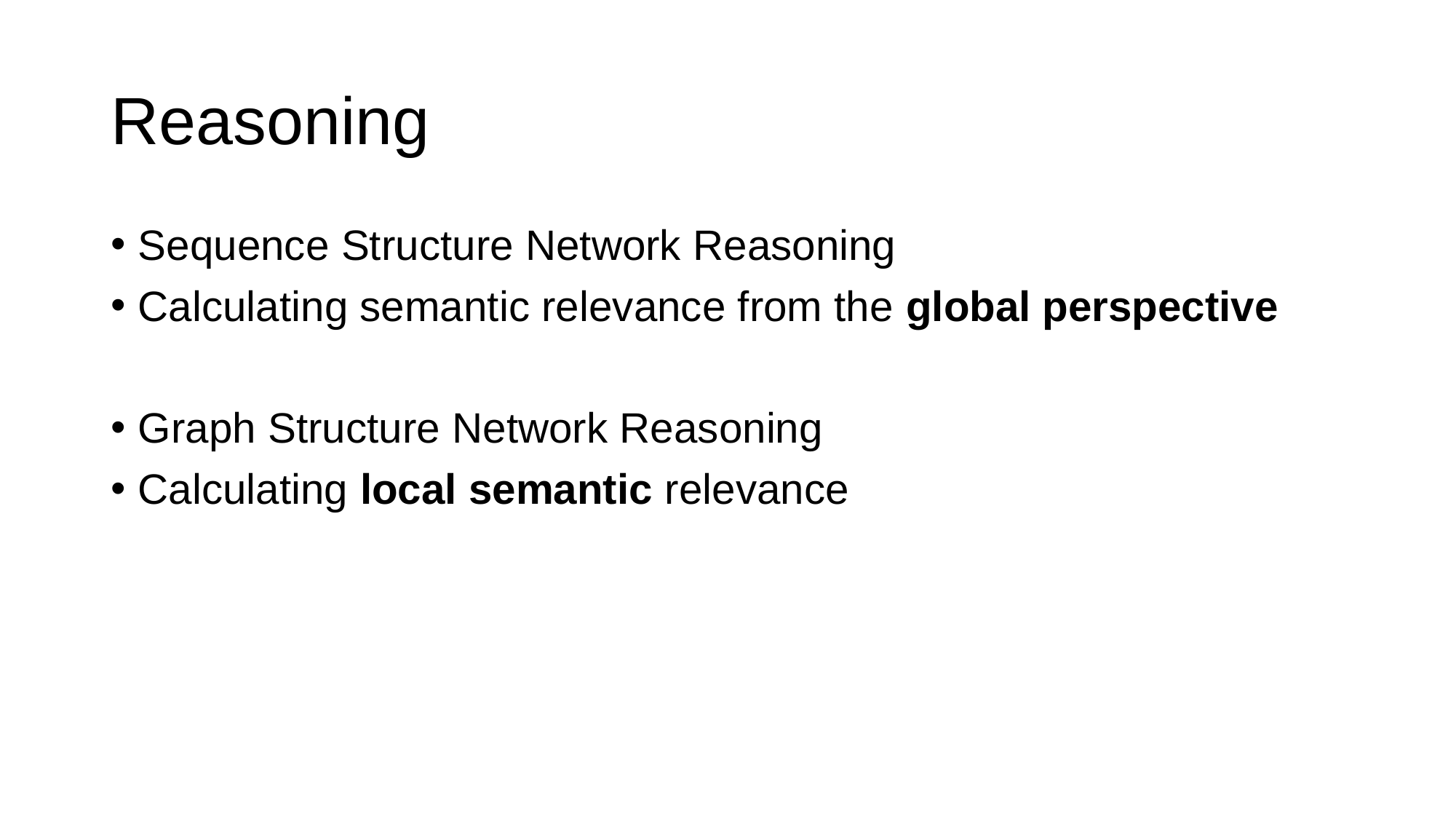

# Reasoning
Sequence Structure Network Reasoning
Calculating semantic relevance from the global perspective

Graph Structure Network Reasoning
Calculating local semantic relevance